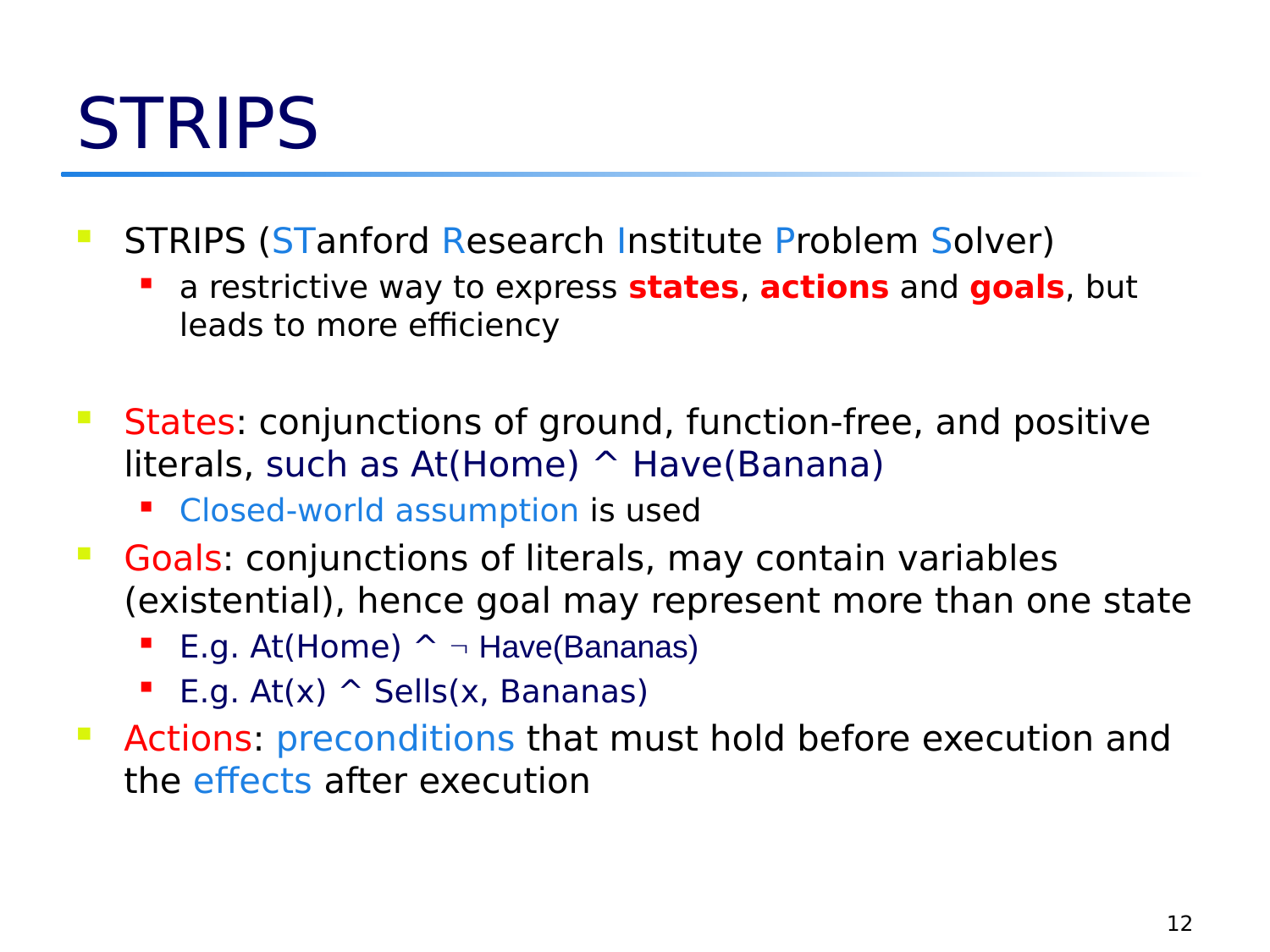

# STRIPS
STRIPS (STanford Research Institute Problem Solver)
a restrictive way to express states, actions and goals, but leads to more efficiency

States: conjunctions of ground, function-free, and positive literals, such as At(Home) ^ Have(Banana)
Closed-world assumption is used
Goals: conjunctions of literals, may contain variables (existential), hence goal may represent more than one state
E.g. At(Home) ^ ¬ Have(Bananas)
E.g. At(x) ^ Sells(x, Bananas)
Actions: preconditions that must hold before execution and the effects after execution
12